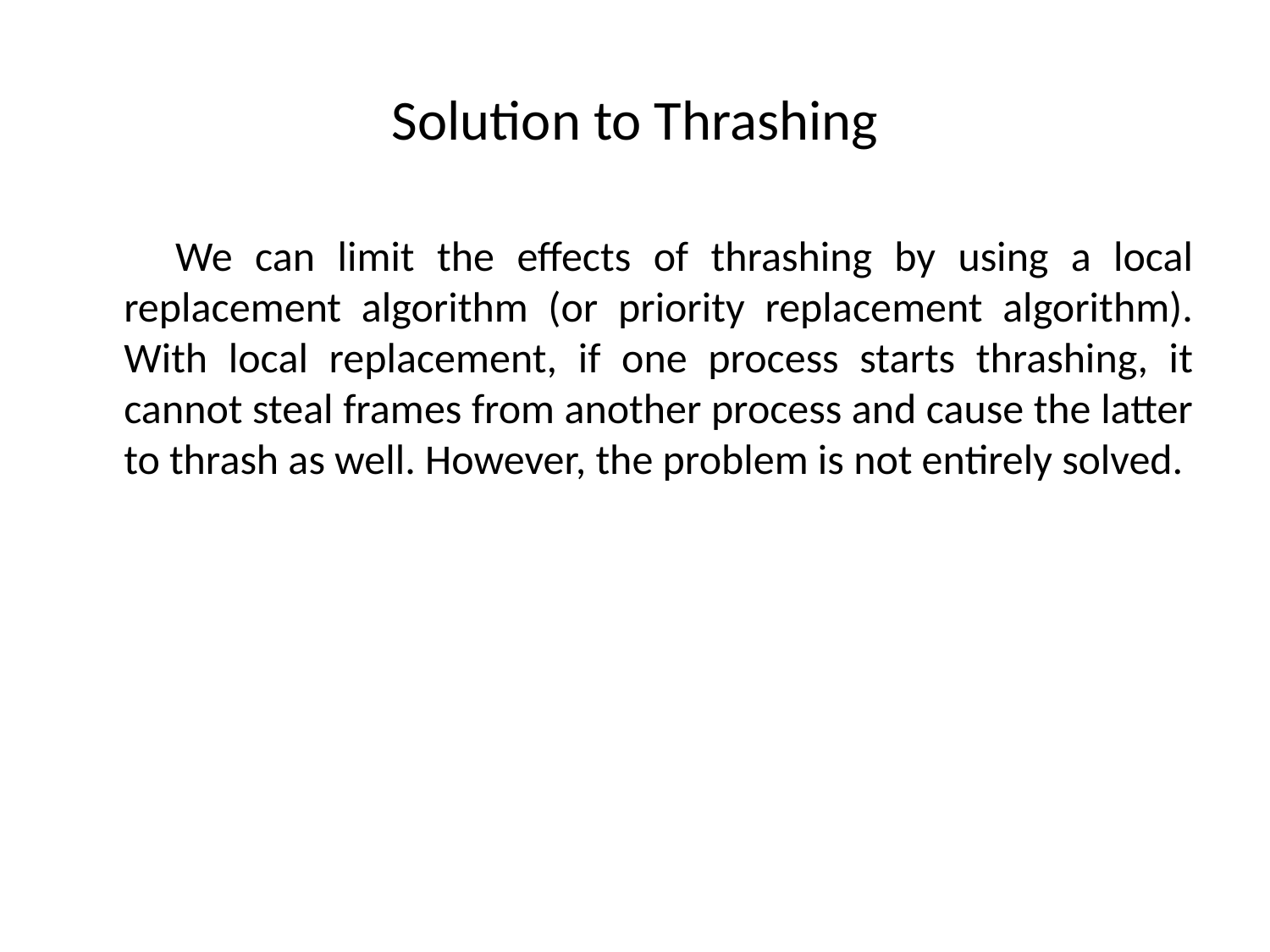

# Solution to Thrashing
    	We can limit the effects of thrashing by using a local replacement algorithm (or priority replacement algorithm). With local replacement, if one process starts thrashing, it cannot steal frames from another process and cause the latter to thrash as well. However, the problem is not entirely solved.